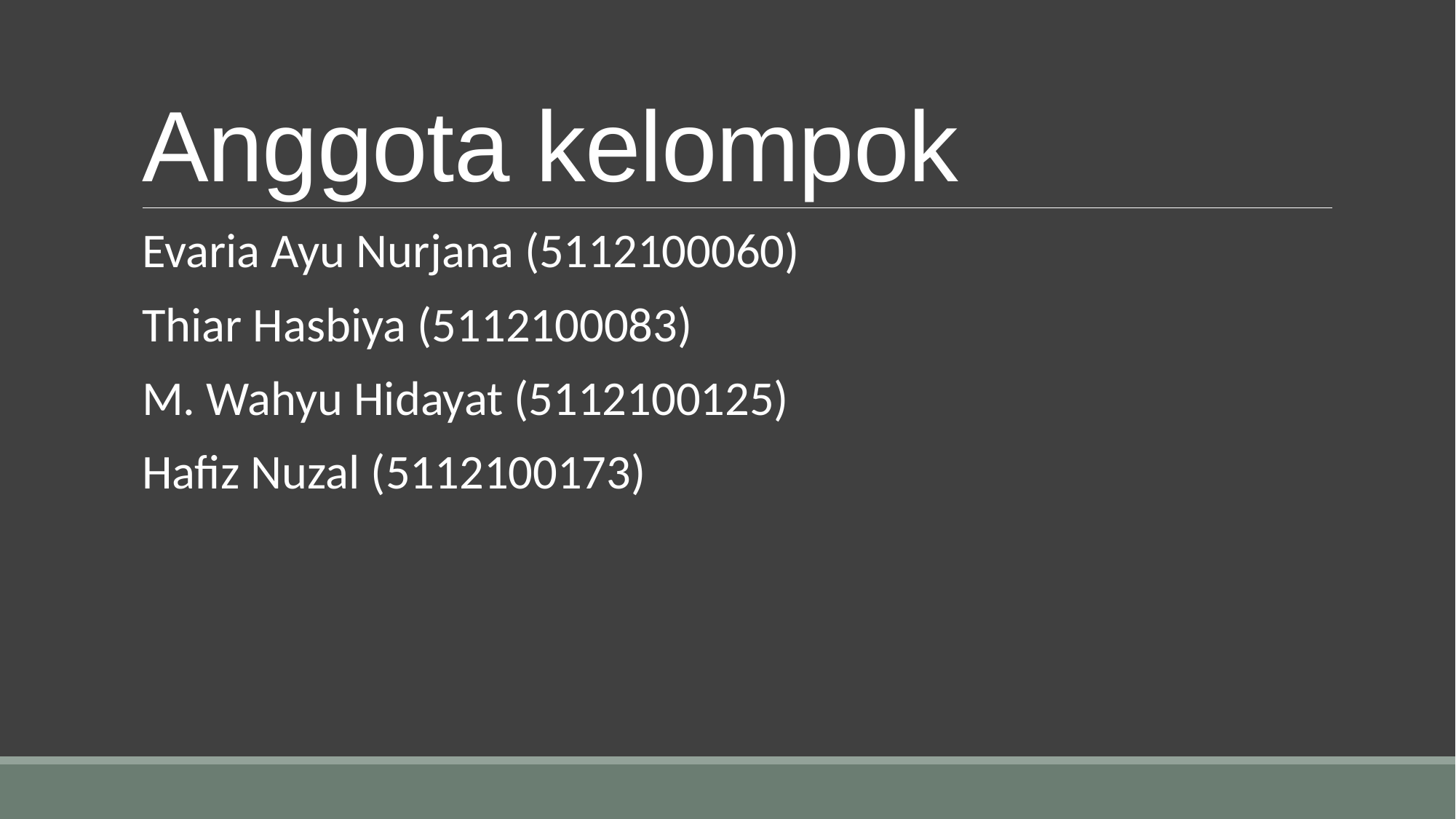

# Anggota kelompok
Evaria Ayu Nurjana (5112100060)
Thiar Hasbiya (5112100083)
M. Wahyu Hidayat (5112100125)
Hafiz Nuzal (5112100173)